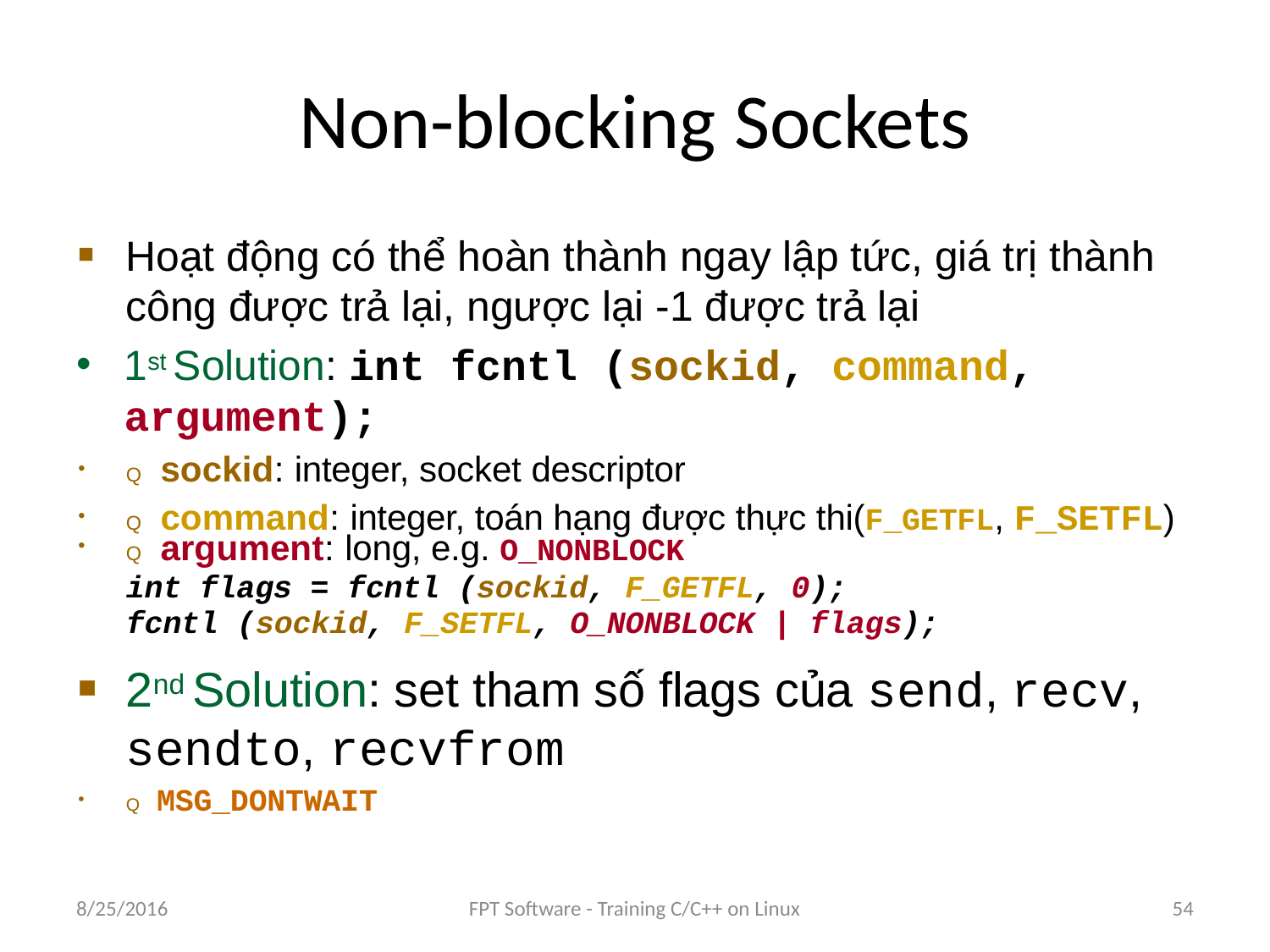

# Non-blocking Sockets
Hoạt động có thể hoàn thành ngay lập tức, giá trị thành công được trả lại, ngược lại -1 được trả lại
1st Solution: int fcntl (sockid, command, argument);
Q  sockid: integer, socket descriptor
Q  command: integer, toán hạng được thực thi(F_GETFL, F_SETFL)
Q  argument: long, e.g. O_NONBLOCK
	int flags = fcntl (sockid, F_GETFL, 0);
	fcntl (sockid, F_SETFL, O_NONBLOCK | flags);
2nd Solution: set tham số flags của send, recv, sendto, recvfrom
Q MSG_DONTWAIT

8/25/2016
FPT Software - Training C/C++ on Linux
54